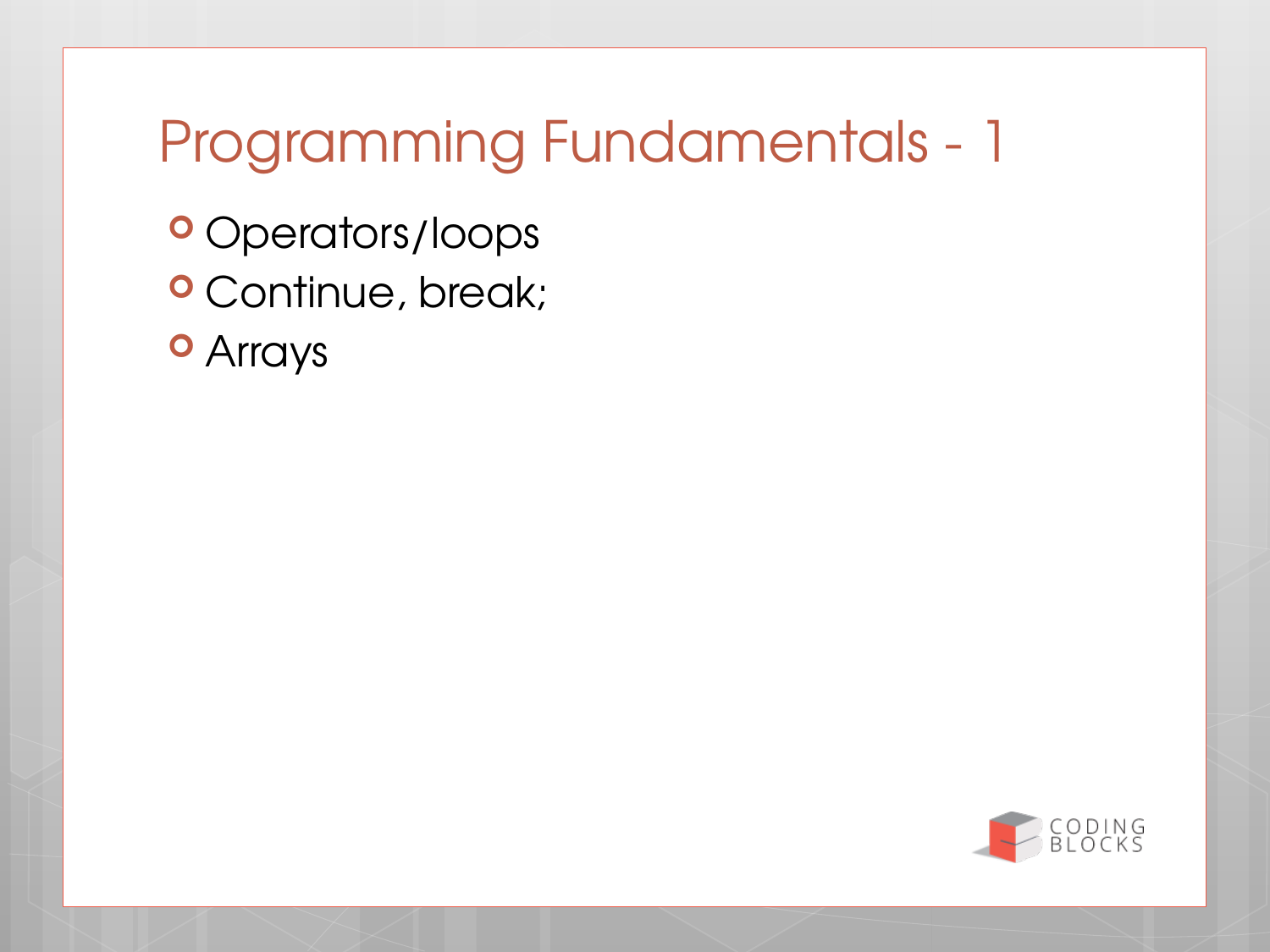

# Programming Fundamentals - 1
Operators/loops
Continue, break;
Arrays